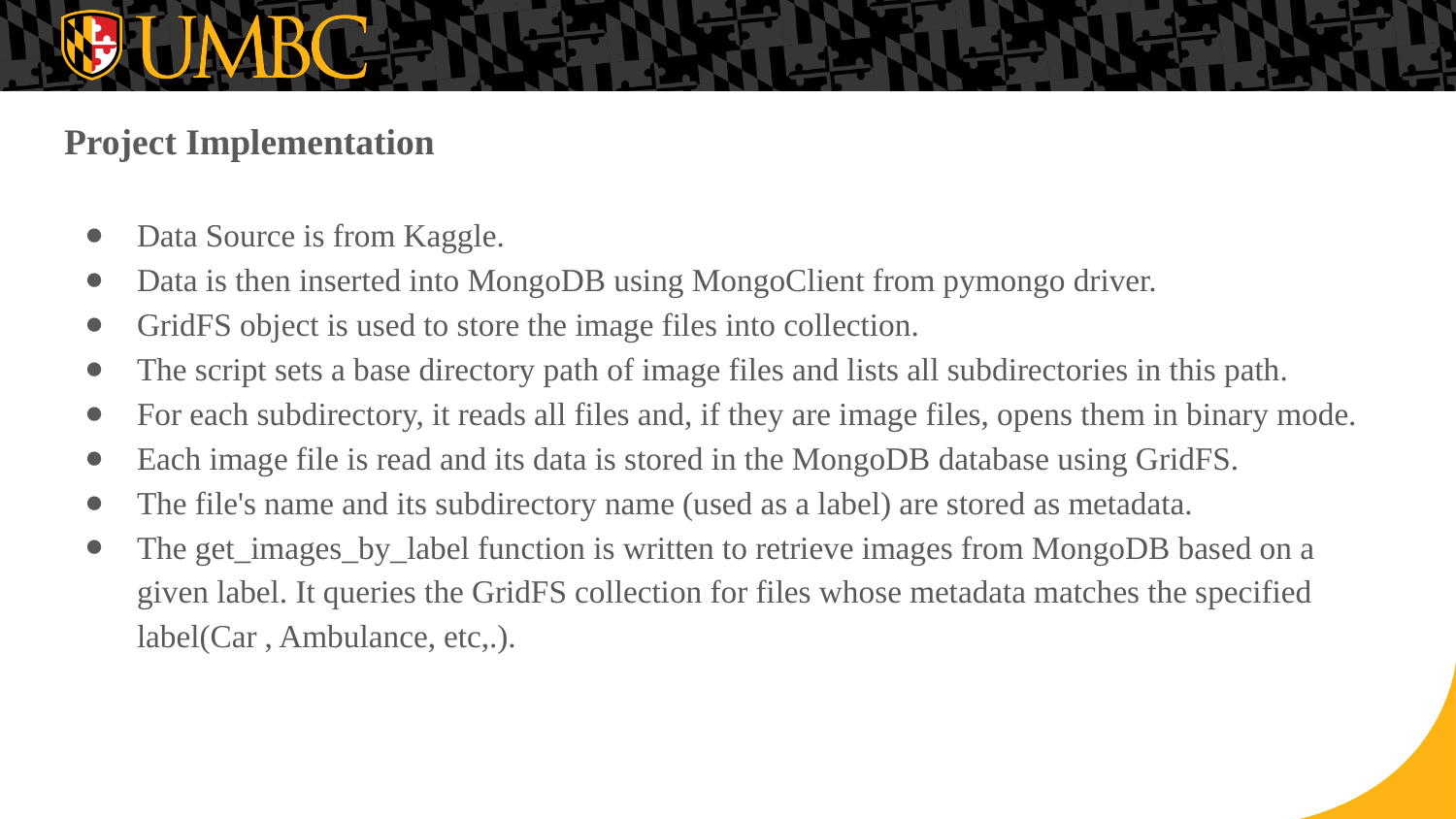

# Project Implementation
Data Source is from Kaggle.
Data is then inserted into MongoDB using MongoClient from pymongo driver.
GridFS object is used to store the image files into collection.
The script sets a base directory path of image files and lists all subdirectories in this path.
For each subdirectory, it reads all files and, if they are image files, opens them in binary mode.
Each image file is read and its data is stored in the MongoDB database using GridFS.
The file's name and its subdirectory name (used as a label) are stored as metadata.
The get_images_by_label function is written to retrieve images from MongoDB based on a given label. It queries the GridFS collection for files whose metadata matches the specified label(Car , Ambulance, etc,.).